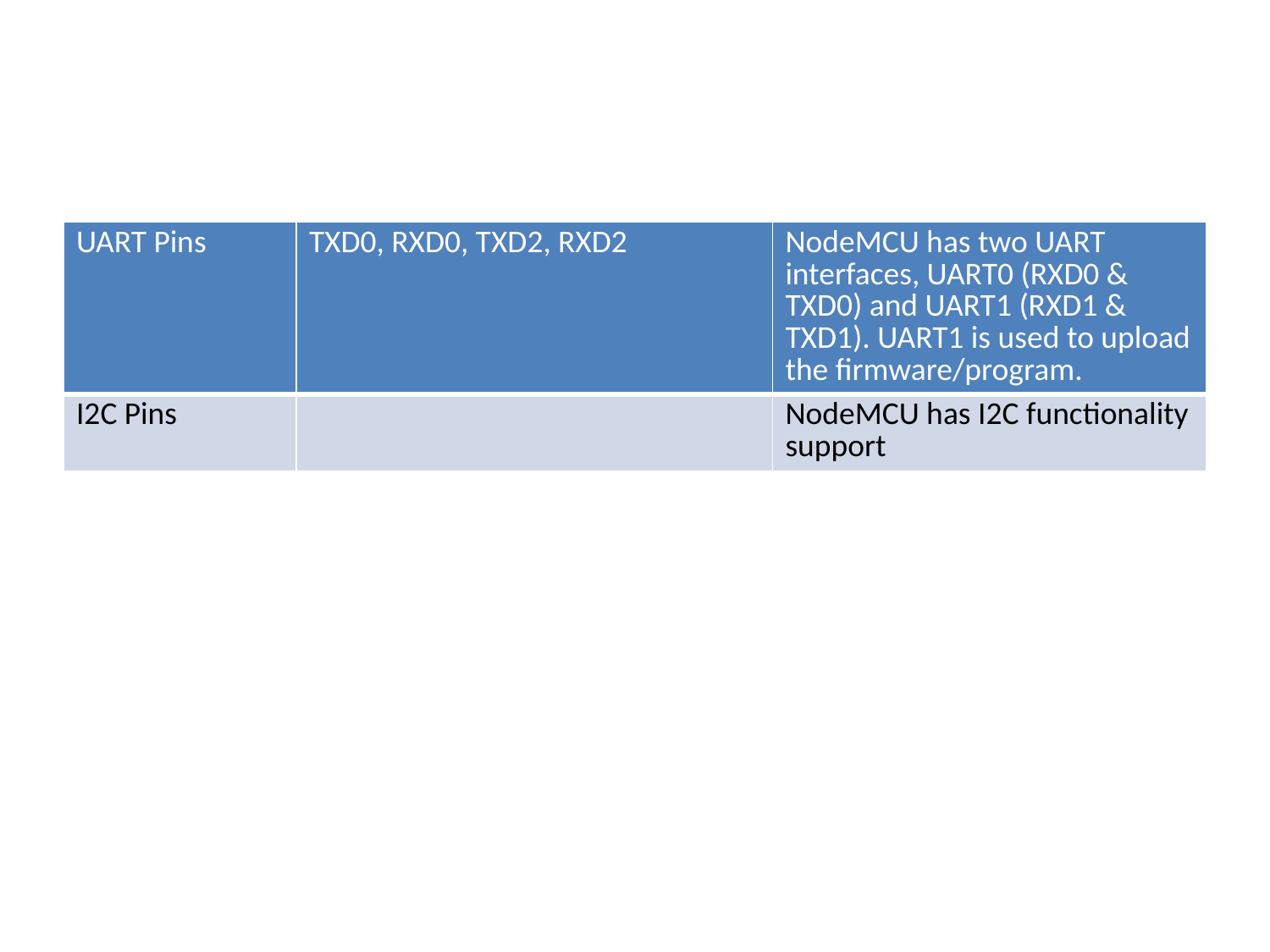

#
| UART Pins | TXD0, RXD0, TXD2, RXD2 | NodeMCU has two UART interfaces, UART0 (RXD0 & TXD0) and UART1 (RXD1 & TXD1). UART1 is used to upload the firmware/program. |
| --- | --- | --- |
| I2C Pins |  | NodeMCU has I2C functionality support |